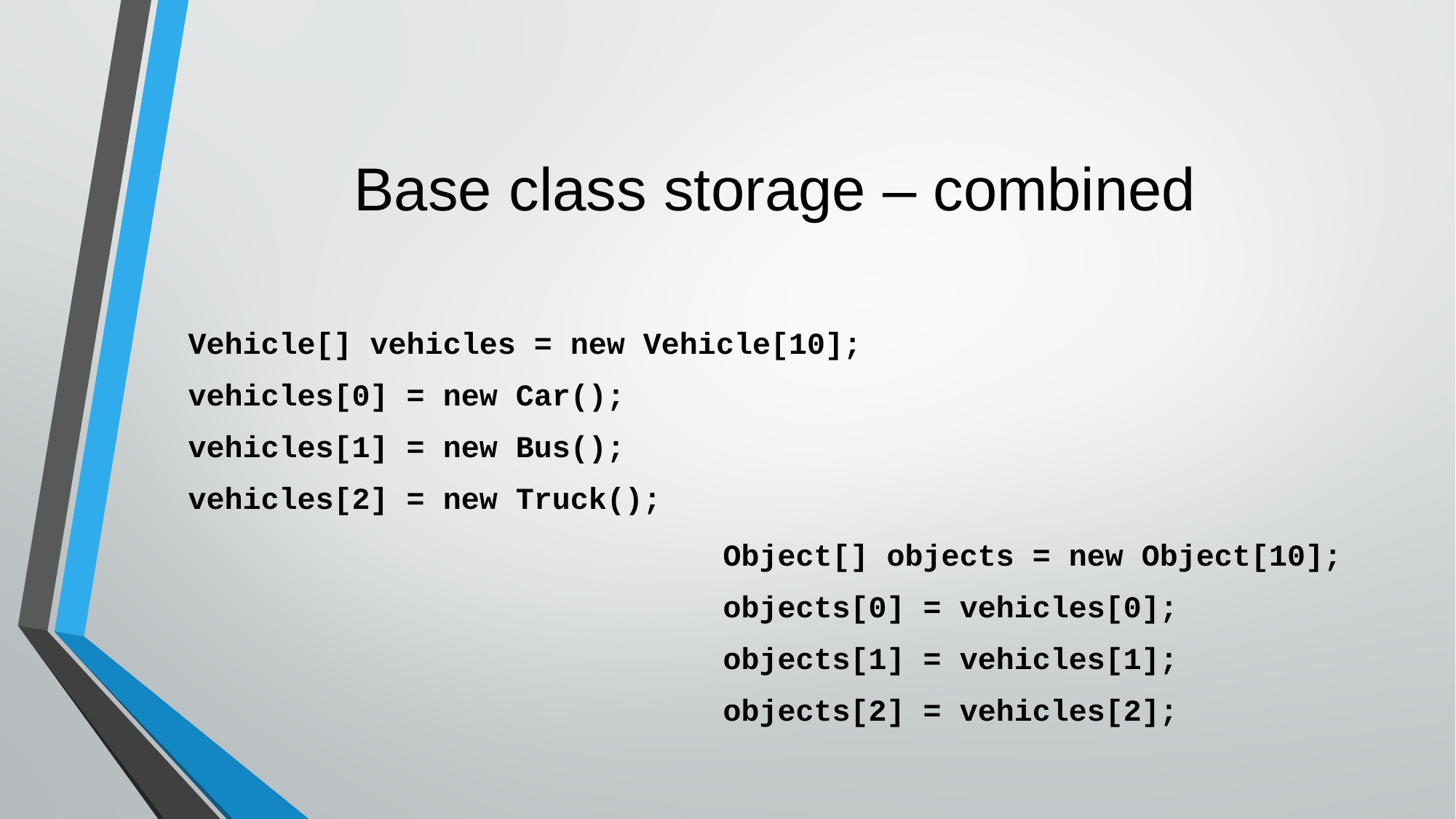

# Base class storage – combined
Vehicle[] vehicles = new Vehicle[10];
vehicles[0] = new Car();
vehicles[1] = new Bus();
vehicles[2] = new Truck();
Object[] objects = new Object[10];
objects[0] = vehicles[0];
objects[1] = vehicles[1];
objects[2] = vehicles[2];